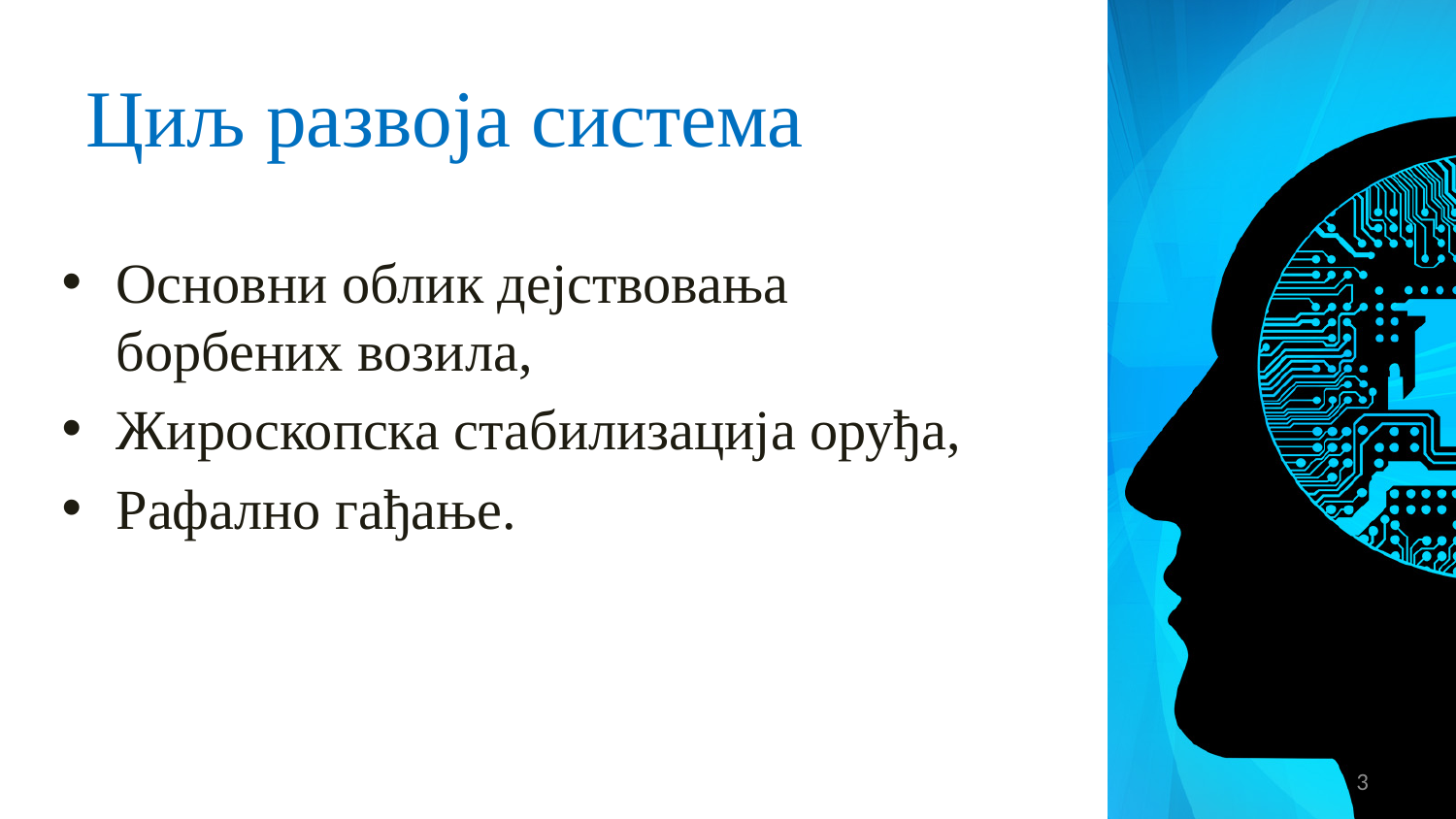

# Циљ развоја система
Основни облик дејствовања борбених возила,
Жироскопска стабилизација оруђа,
Рафално гађање.
3